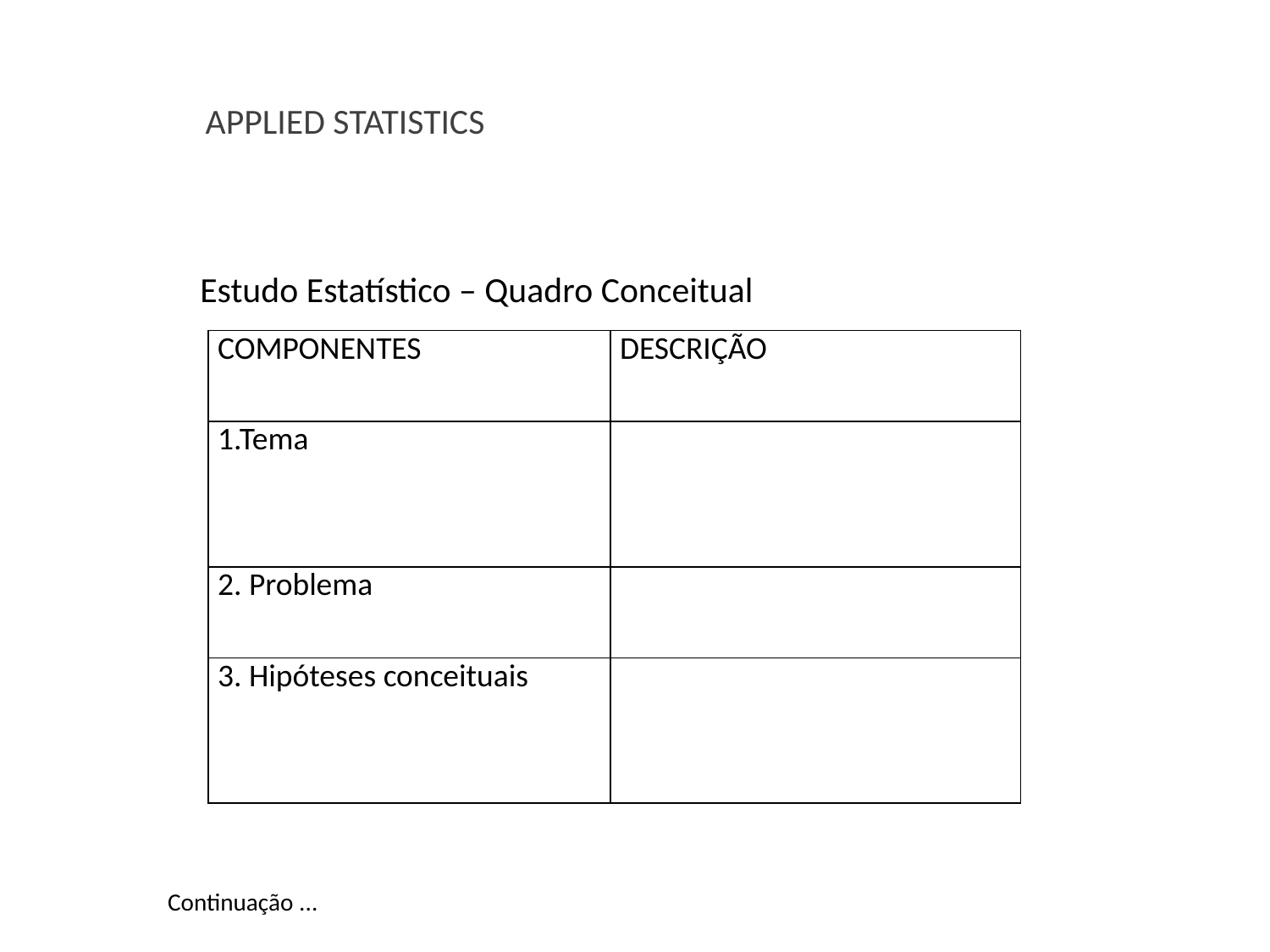

APPLIED STATISTICS
Estudo Estatístico – Quadro Conceitual
| COMPONENTES | DESCRIÇÃO |
| --- | --- |
| 1.Tema |  |
| 2. Problema |  |
| 3. Hipóteses conceituais |  |
Continuação ...